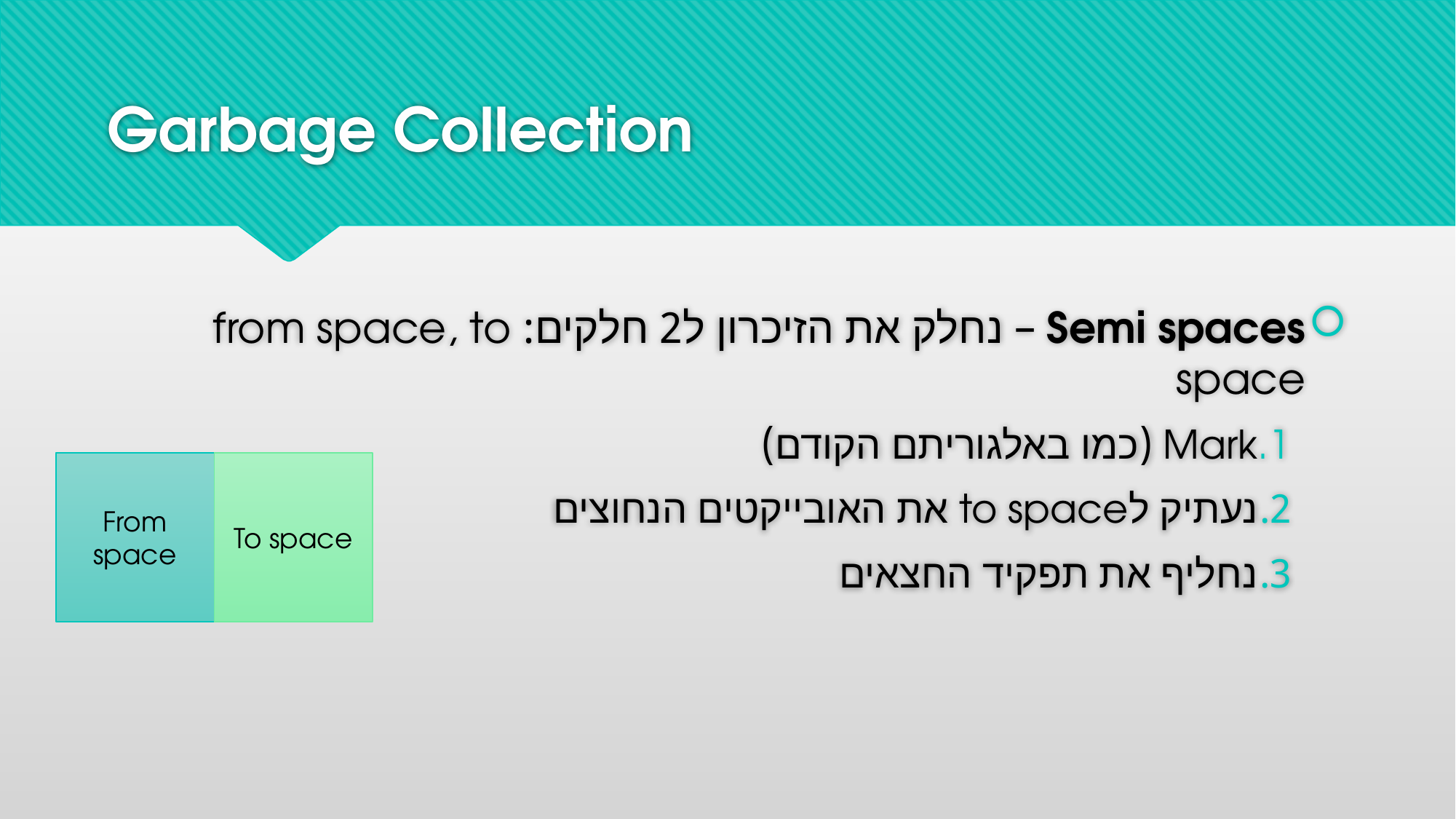

# Garbage Collection
Semi spaces – נחלק את הזיכרון ל2 חלקים: from space, to space
Mark (כמו באלגוריתם הקודם)
נעתיק לto space את האובייקטים הנחוצים
נחליף את תפקיד החצאים

To space
From space